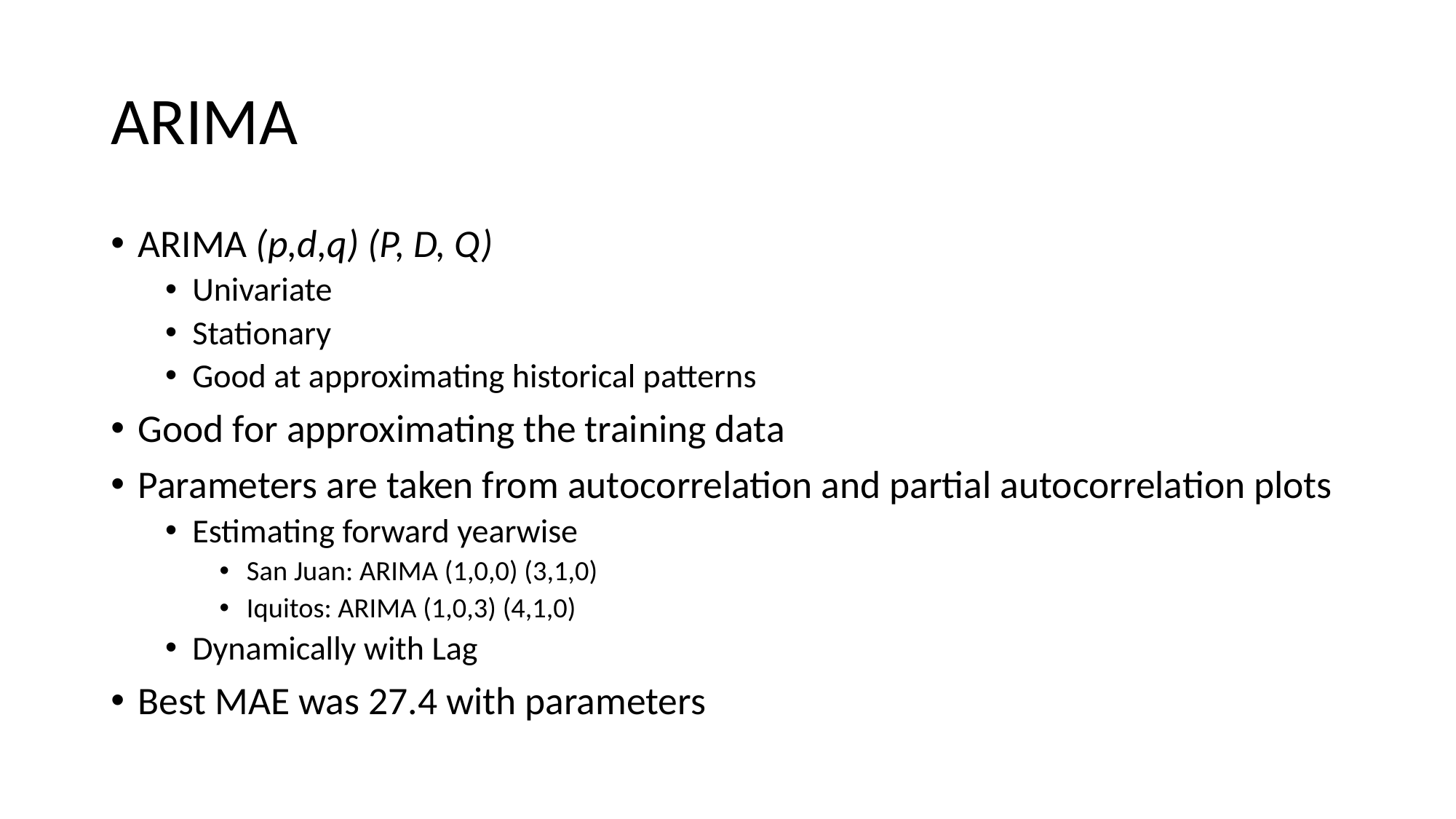

# ARIMA
ARIMA (p,d,q) (P, D, Q)
Univariate
Stationary
Good at approximating historical patterns
Good for approximating the training data
Parameters are taken from autocorrelation and partial autocorrelation plots
Estimating forward yearwise
San Juan: ARIMA (1,0,0) (3,1,0)
Iquitos: ARIMA (1,0,3) (4,1,0)
Dynamically with Lag
Best MAE was 27.4 with parameters